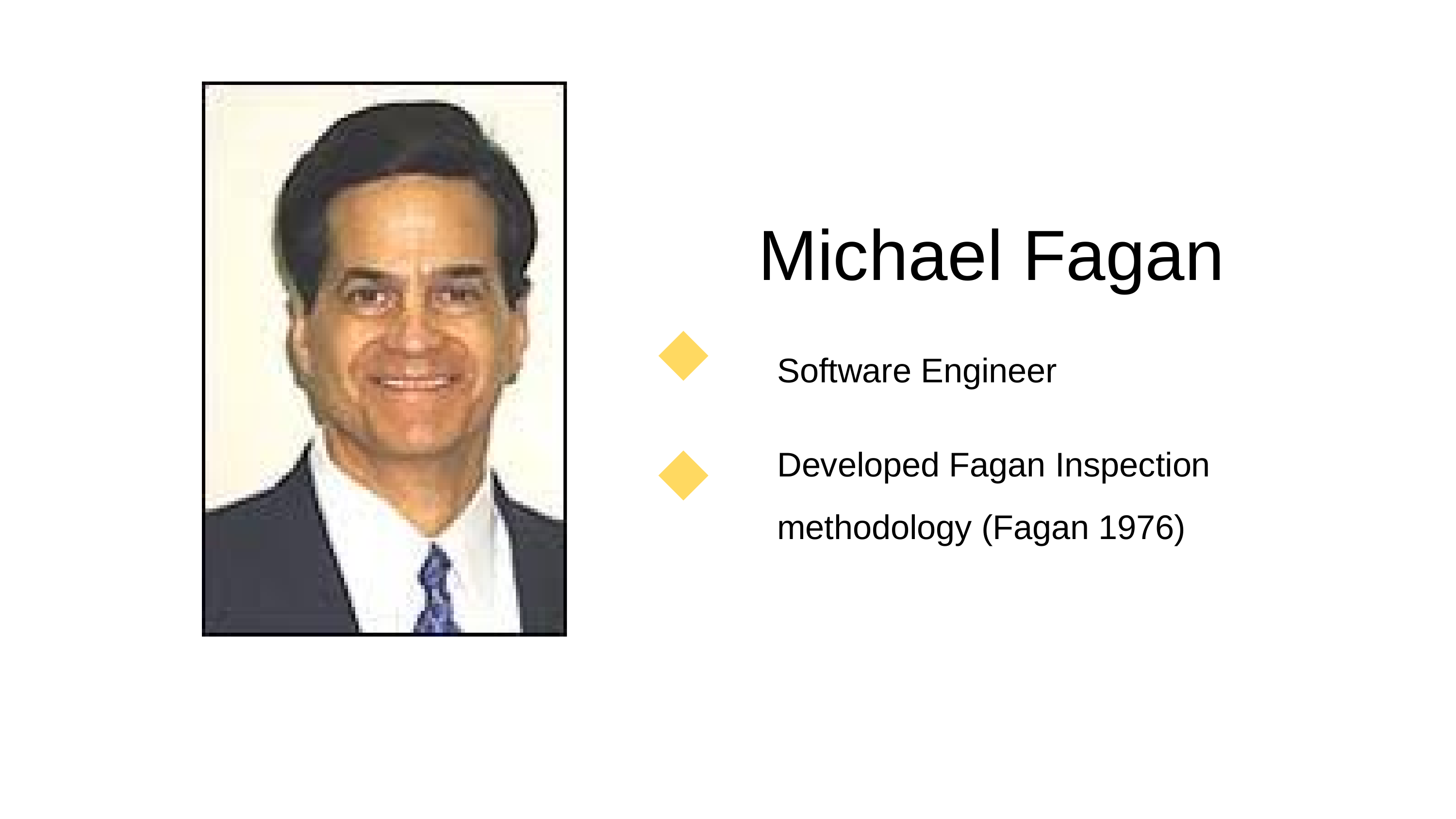

Michael Fagan
Software Engineer

Developed Fagan Inspection methodology (Fagan 1976)